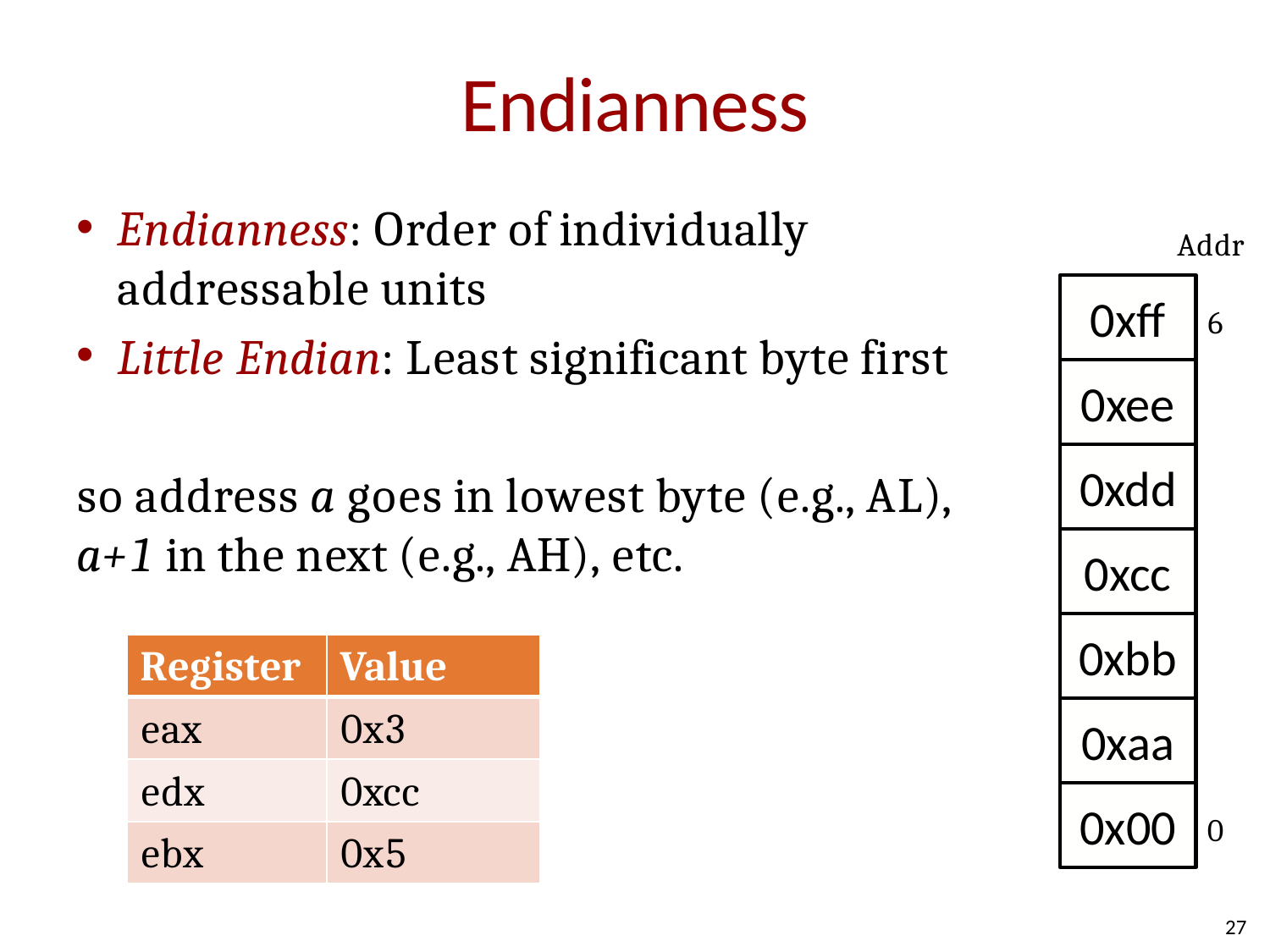

# Endianness
Endianness: Order of individually addressable units
Little Endian: Least significant byte first

so address a goes in lowest byte (e.g., AL),
a+1 in the next (e.g., AH), etc.
Addr
0xff
6
0xee
0xdd
0xcc
0xbb
0xaa
0x00
0
| Register | Value |
| --- | --- |
| eax | 0x3 |
| edx | 0xcc |
| ebx | 0x5 |
27